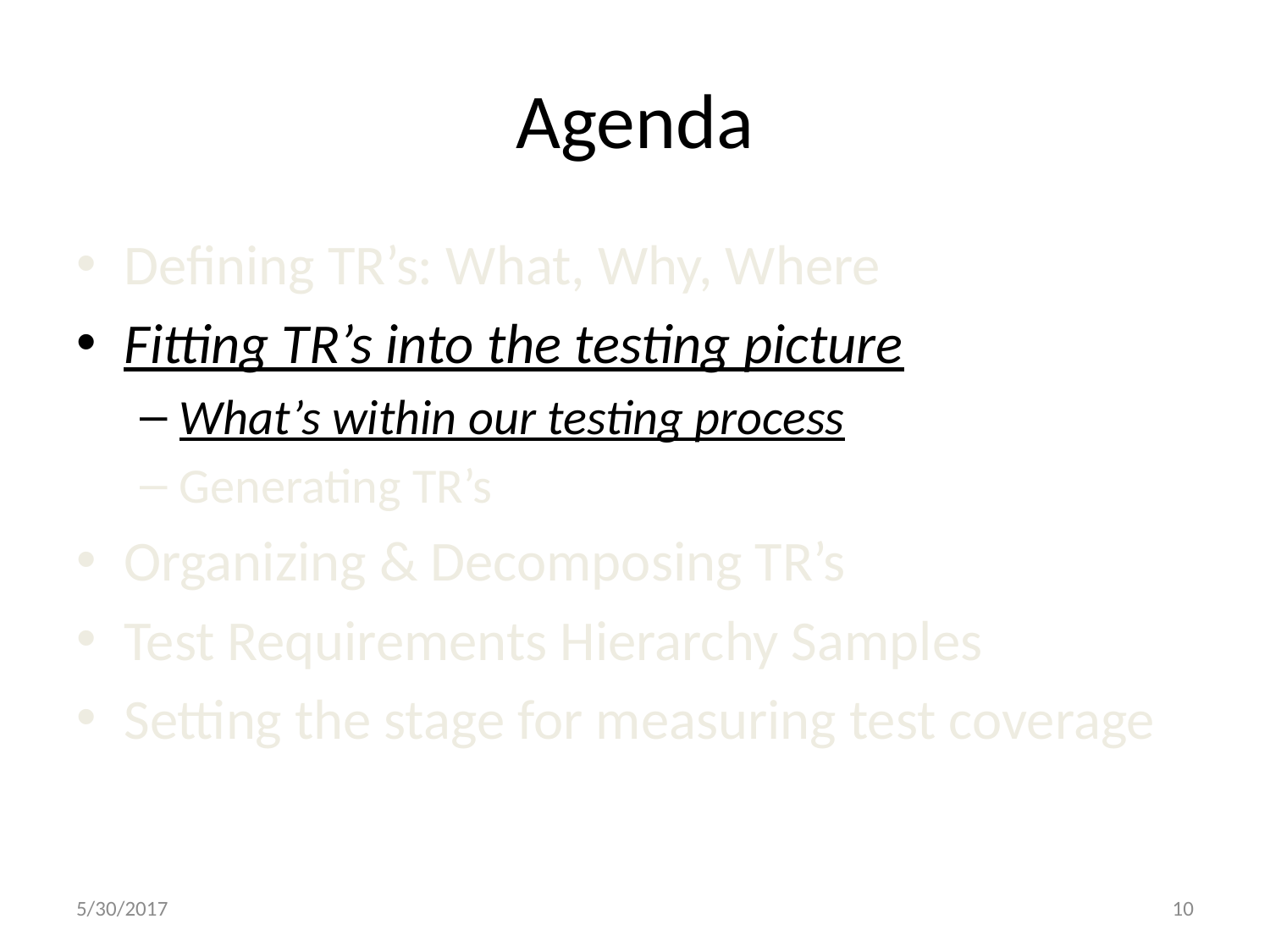

# Agenda
Defining TR’s: What, Why, Where
Fitting TR’s into the testing picture
What’s within our testing process
Generating TR’s
Organizing & Decomposing TR’s
Test Requirements Hierarchy Samples
Setting the stage for measuring test coverage
5/30/2017
10